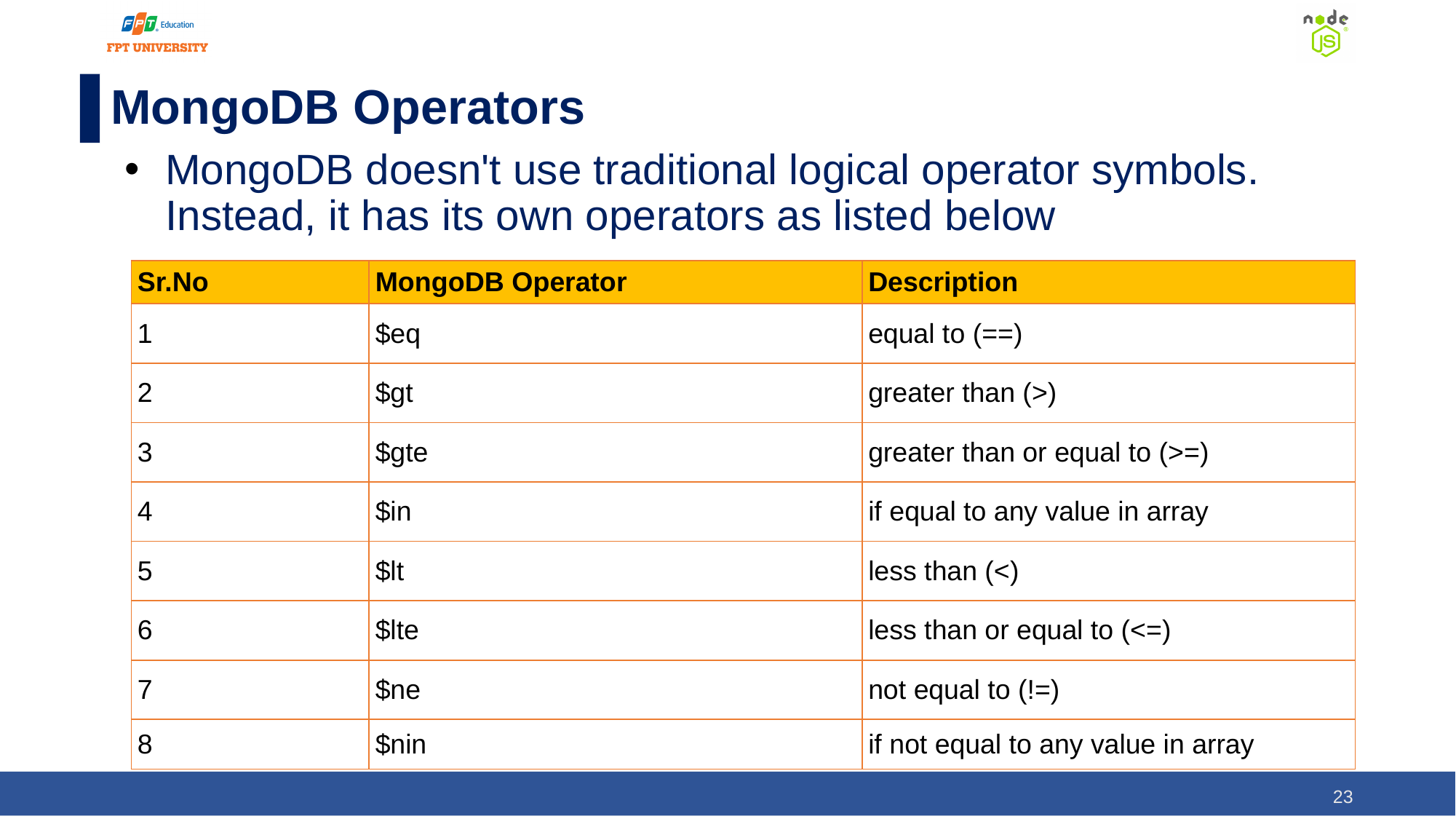

# MongoDB Operators
MongoDB doesn't use traditional logical operator symbols. Instead, it has its own operators as listed below
| Sr.No | MongoDB Operator | Description |
| --- | --- | --- |
| 1 | $eq | equal to (==) |
| 2 | $gt | greater than (>) |
| 3 | $gte | greater than or equal to (>=) |
| 4 | $in | if equal to any value in array |
| 5 | $lt | less than (<) |
| 6 | $lte | less than or equal to (<=) |
| 7 | $ne | not equal to (!=) |
| 8 | $nin | if not equal to any value in array |
23